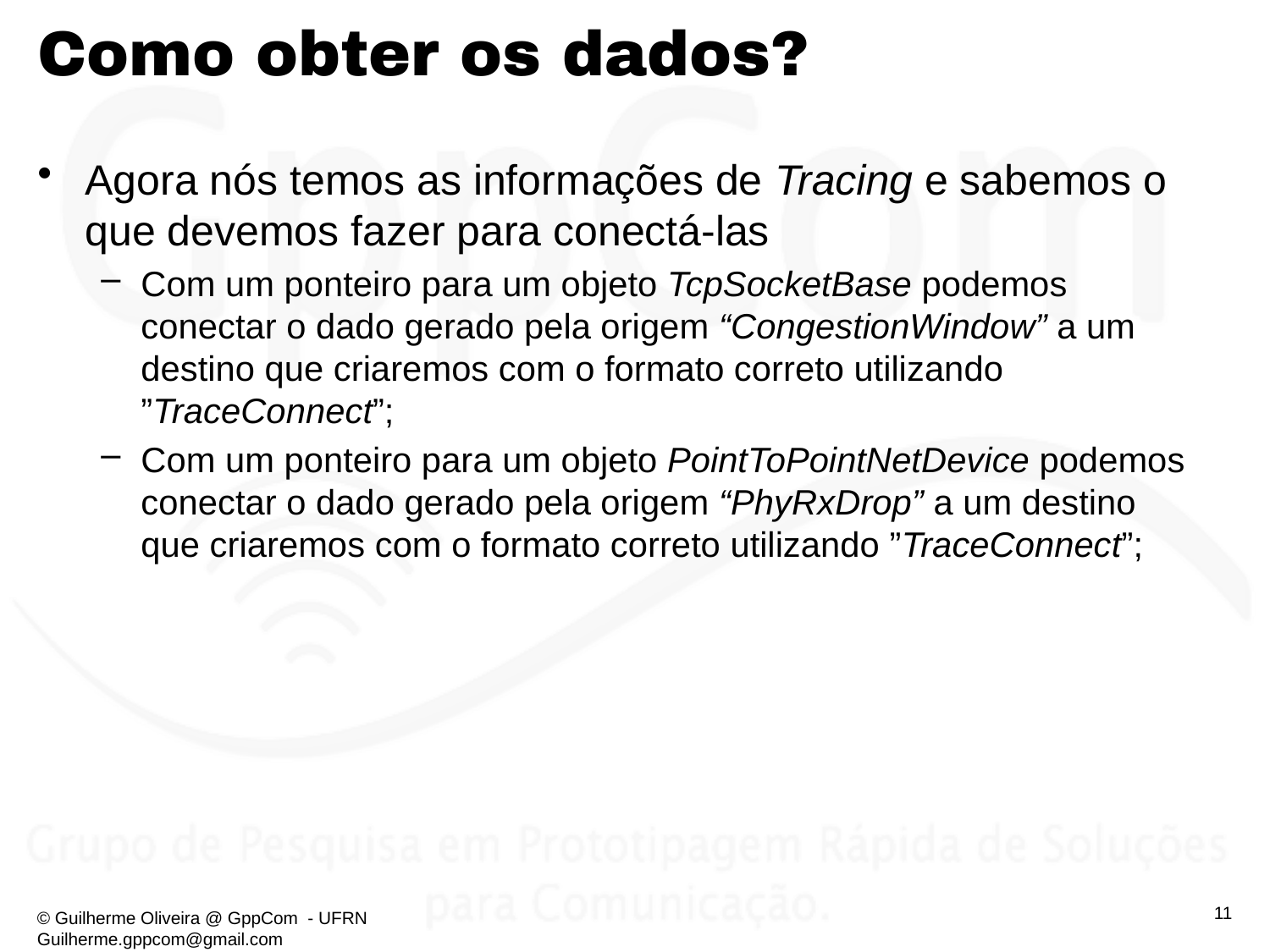

# Como obter os dados?
Agora nós temos as informações de Tracing e sabemos o que devemos fazer para conectá-las
Com um ponteiro para um objeto TcpSocketBase podemos conectar o dado gerado pela origem “CongestionWindow” a um destino que criaremos com o formato correto utilizando ”TraceConnect”;
Com um ponteiro para um objeto PointToPointNetDevice podemos conectar o dado gerado pela origem “PhyRxDrop” a um destino que criaremos com o formato correto utilizando ”TraceConnect”;
11